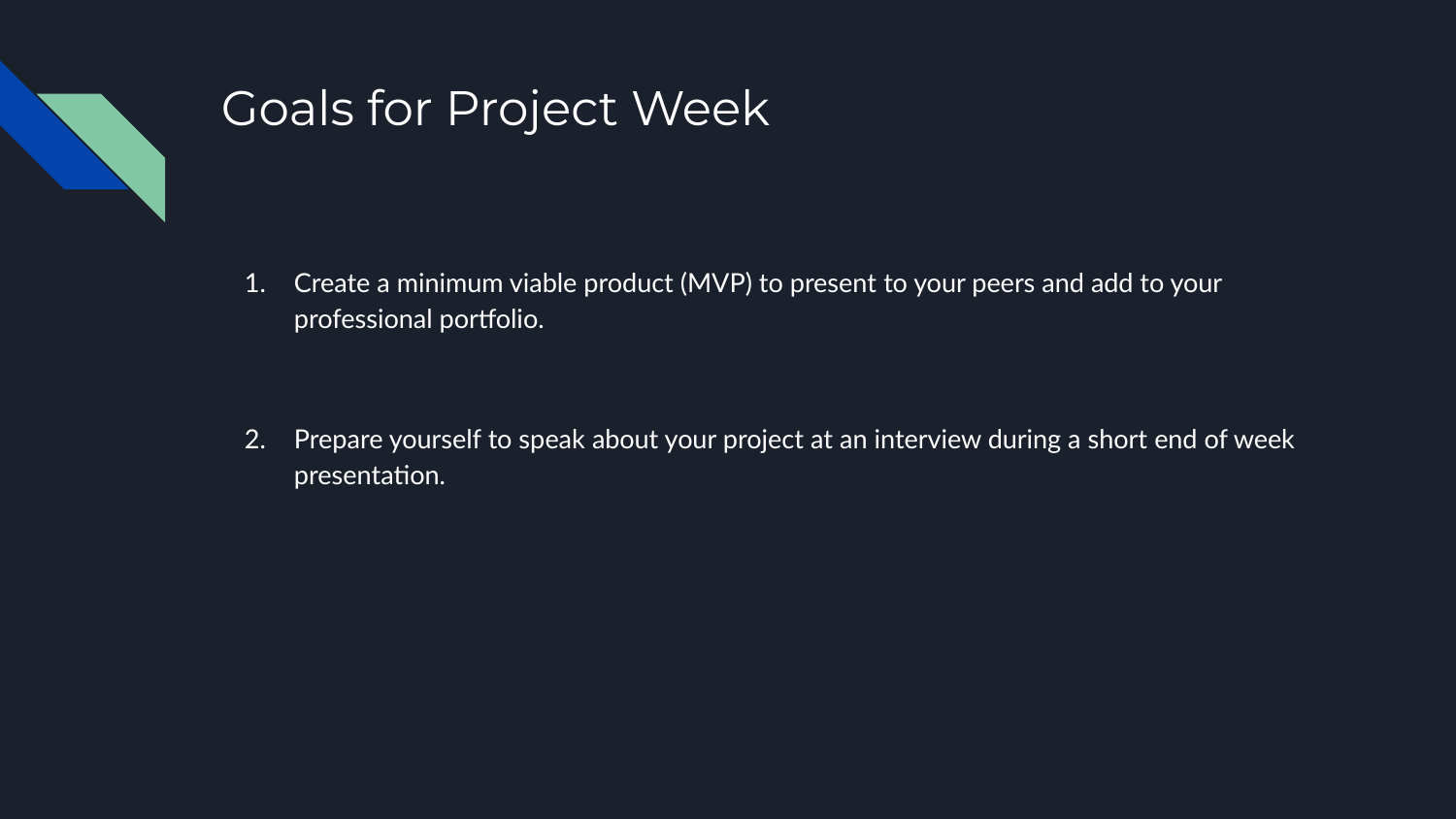

# Goals for Project Week
Create a minimum viable product (MVP) to present to your peers and add to your professional portfolio.

Prepare yourself to speak about your project at an interview during a short end of week presentation.